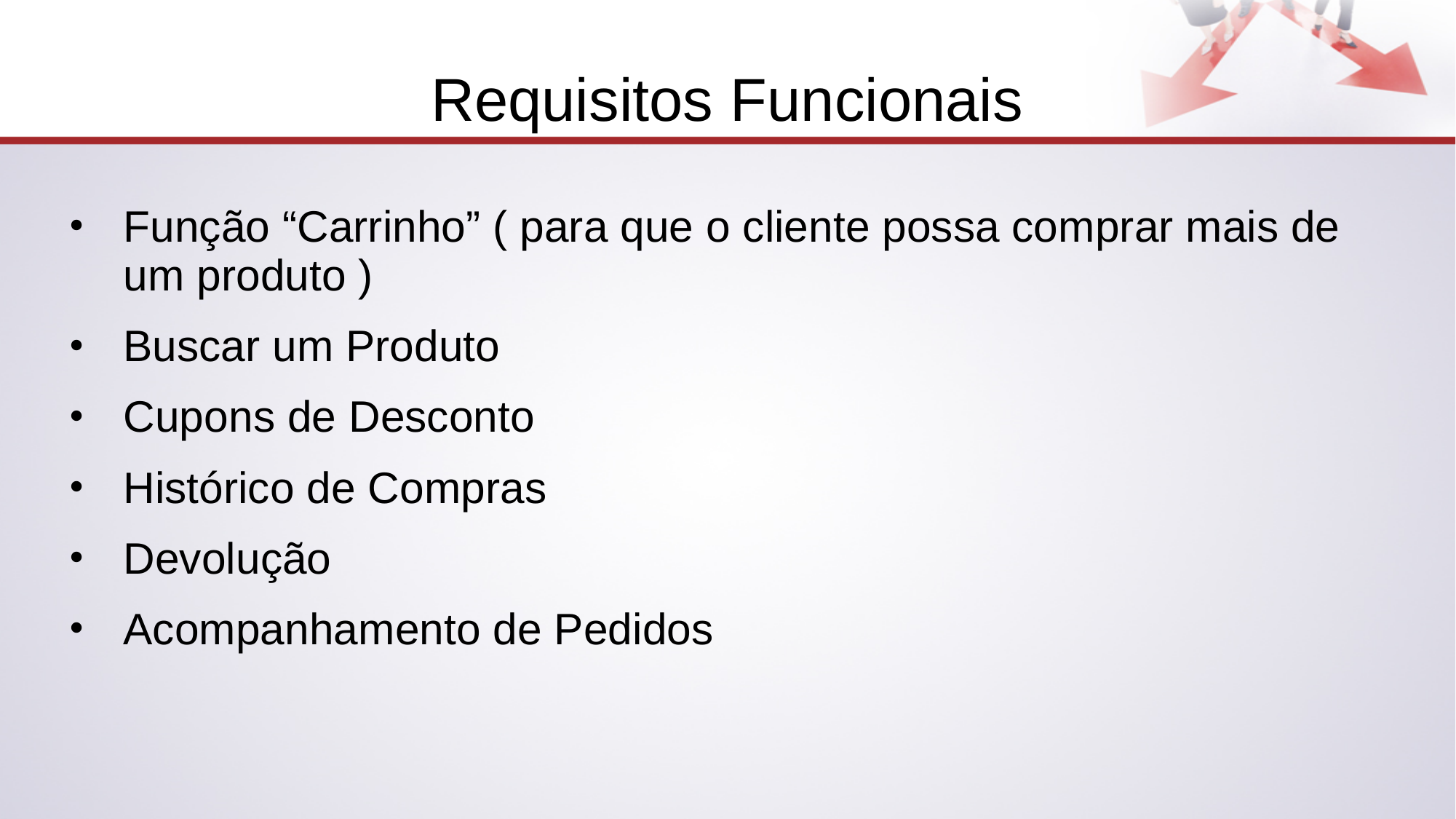

# Requisitos Funcionais
Função “Carrinho” ( para que o cliente possa comprar mais de um produto )
Buscar um Produto
Cupons de Desconto
Histórico de Compras
Devolução
Acompanhamento de Pedidos